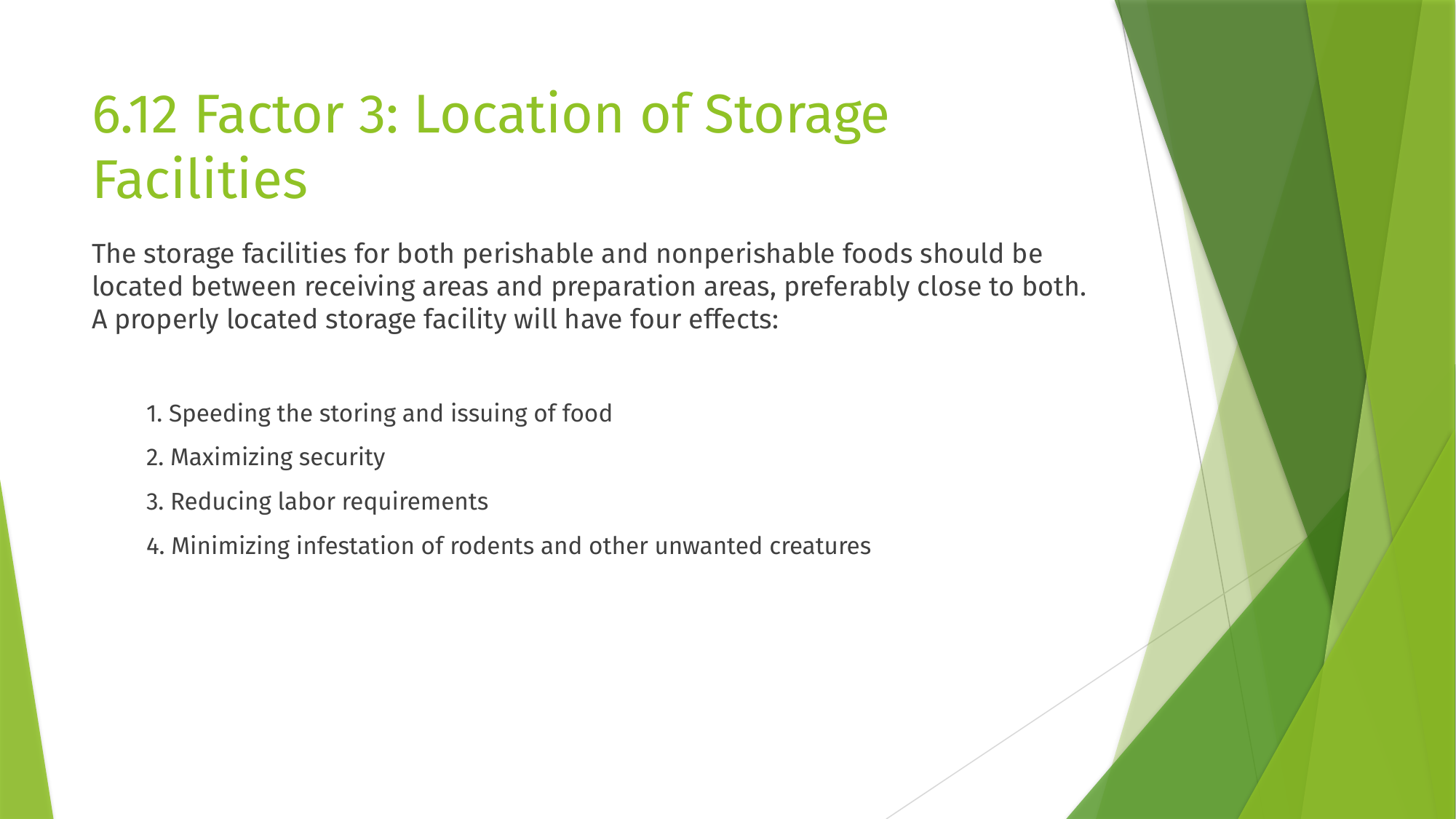

# 6.12 Factor 3: Location of Storage Facilities
The storage facilities for both perishable and nonperishable foods should be located between receiving areas and preparation areas, preferably close to both. A properly located storage facility will have four effects:

1. Speeding the storing and issuing of food
2. Maximizing security
3. Reducing labor requirements
4. Minimizing infestation of rodents and other unwanted creatures